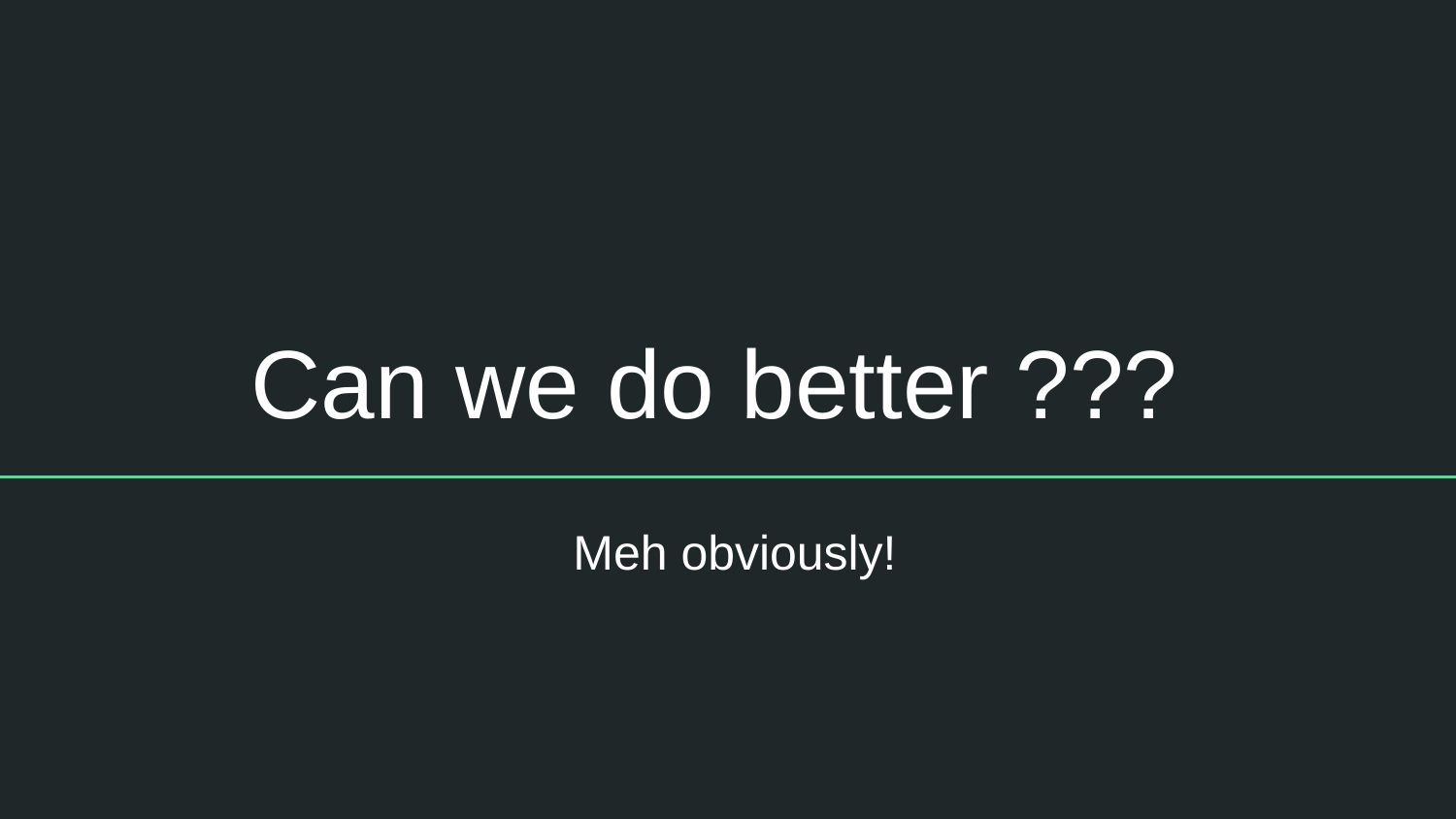

# Can we do better ???
 Meh obviously!